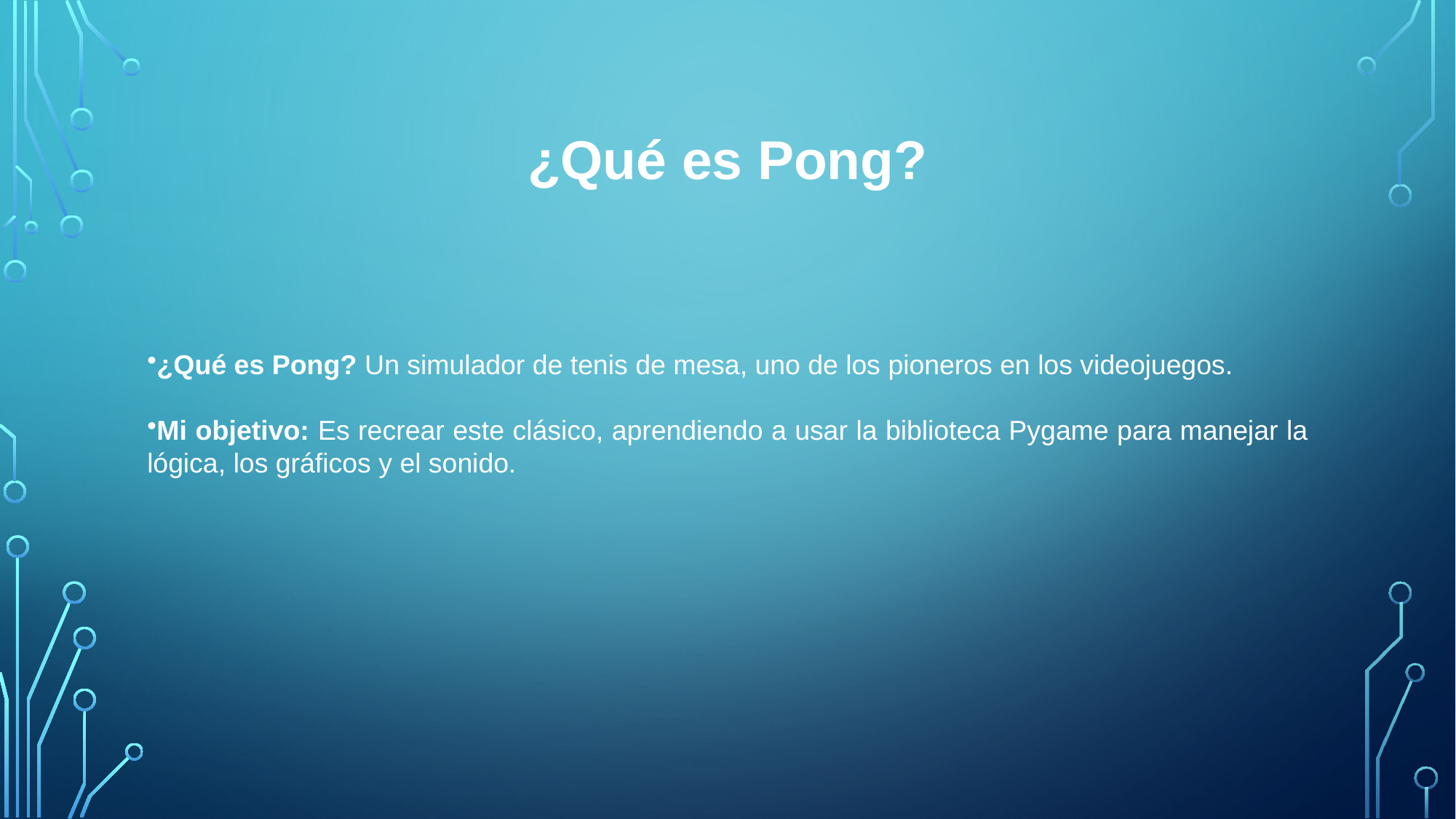

# ¿Qué es Pong?
¿Qué es Pong? Un simulador de tenis de mesa, uno de los pioneros en los videojuegos.

Mi objetivo: Es recrear este clásico, aprendiendo a usar la biblioteca Pygame para manejar la lógica, los gráficos y el sonido.